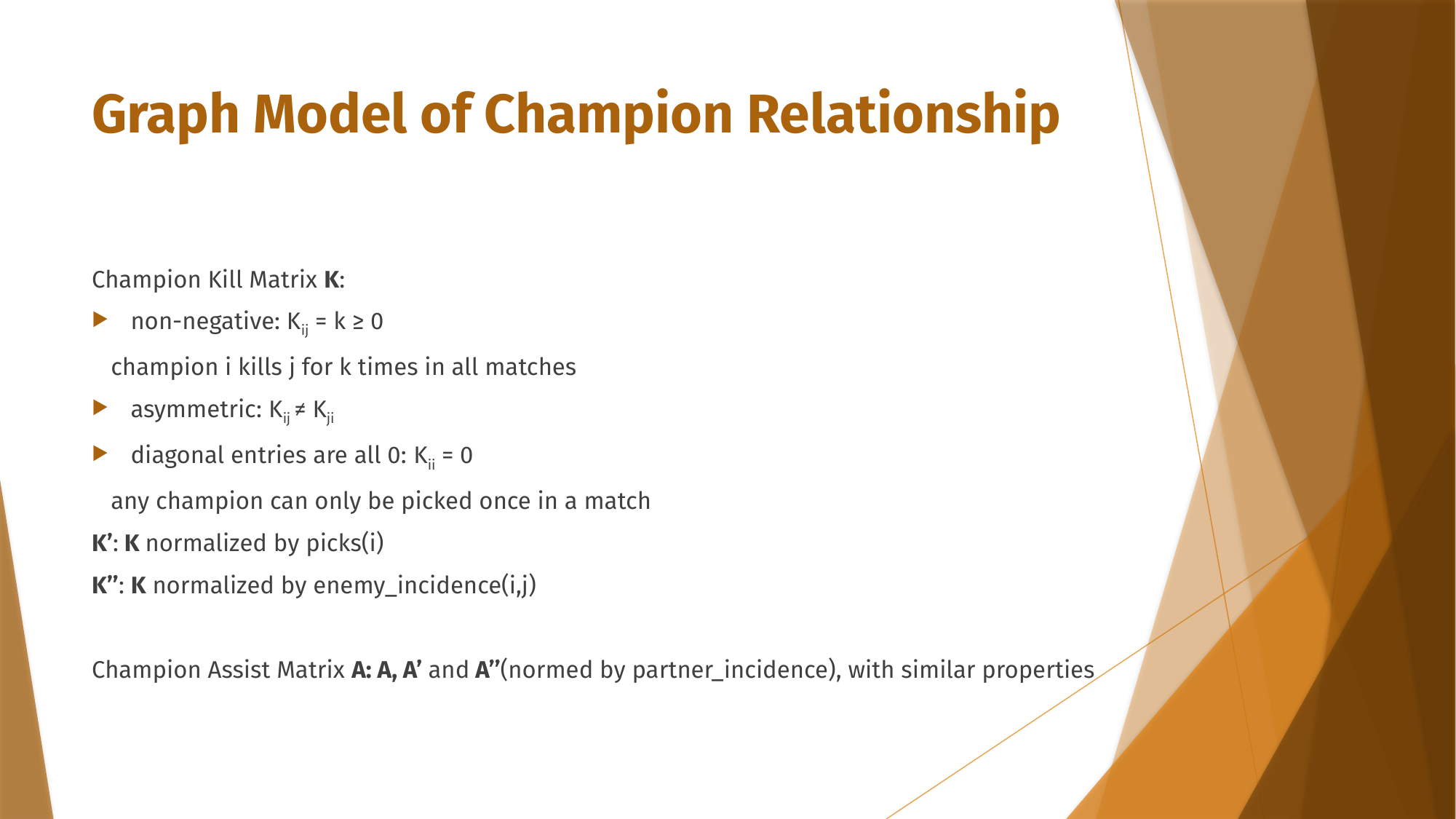

# Graph Model of Champion Relationship
Champion Kill Matrix K:
non-negative: Kij = k ≥ 0
   champion i kills j for k times in all matches
asymmetric: Kij ≠ Kji
diagonal entries are all 0: Kii = 0
   any champion can only be picked once in a match
K’: K normalized by picks(i)
K’’: K normalized by enemy_incidence(i,j)

Champion Assist Matrix A: A, A’ and A’’(normed by partner_incidence), with similar properties